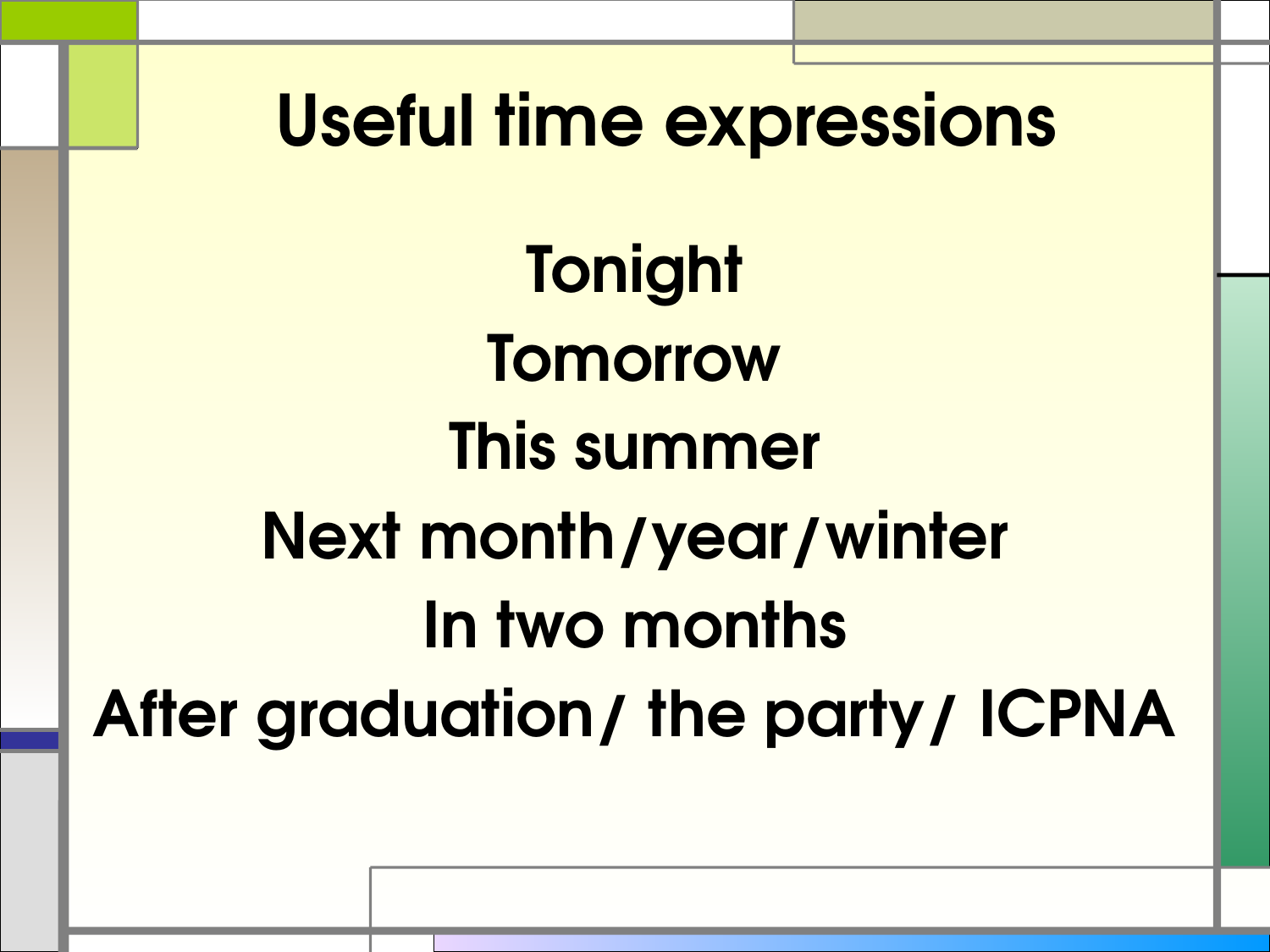

# Useful time expressions
Tonight
Tomorrow
This summer
Next month/year/winter
In two months
After graduation/ the party/ ICPNA